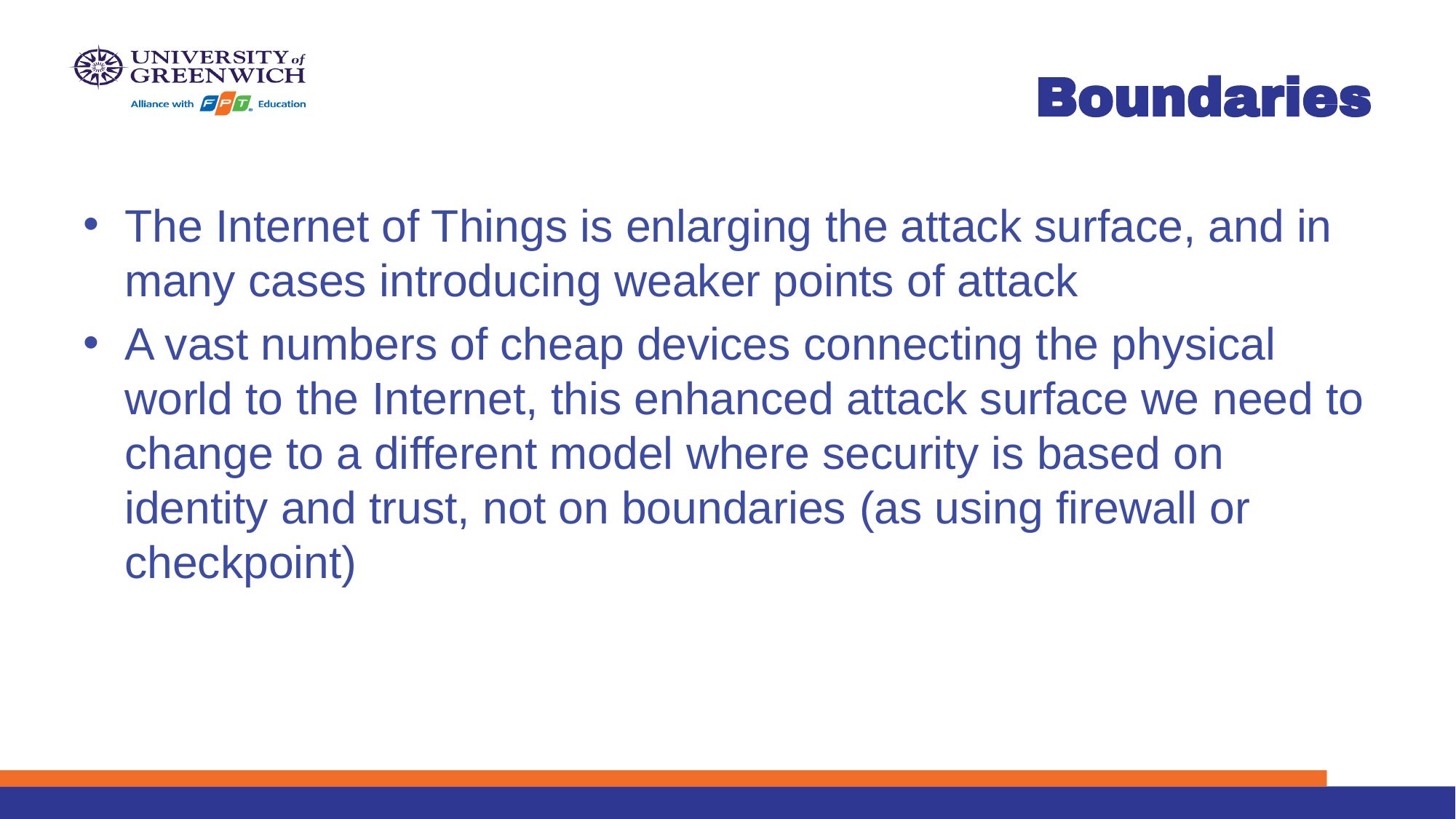

# Boundaries
The Internet of Things is enlarging the attack surface, and in many cases introducing weaker points of attack
A vast numbers of cheap devices connecting the physical world to the Internet, this enhanced attack surface we need to change to a different model where security is based on identity and trust, not on boundaries (as using firewall or checkpoint)